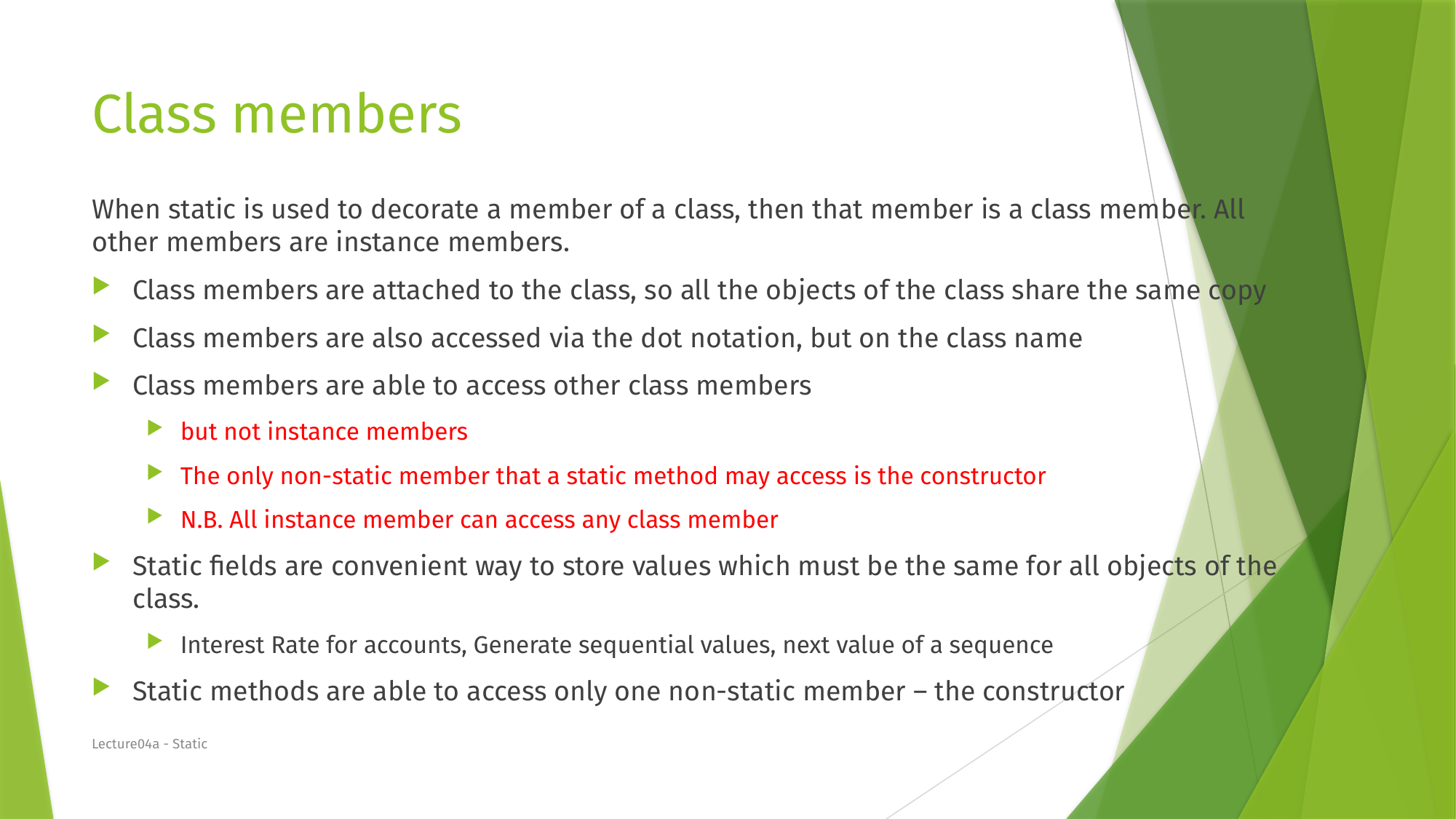

# Class members
When static is used to decorate a member of a class, then that member is a class member. All other members are instance members.
Class members are attached to the class, so all the objects of the class share the same copy
Class members are also accessed via the dot notation, but on the class name
Class members are able to access other class members
but not instance members
The only non-static member that a static method may access is the constructor
N.B. All instance member can access any class member
Static fields are convenient way to store values which must be the same for all objects of the class.
Interest Rate for accounts, Generate sequential values, next value of a sequence
Static methods are able to access only one non-static member – the constructor
Lecture04a - Static